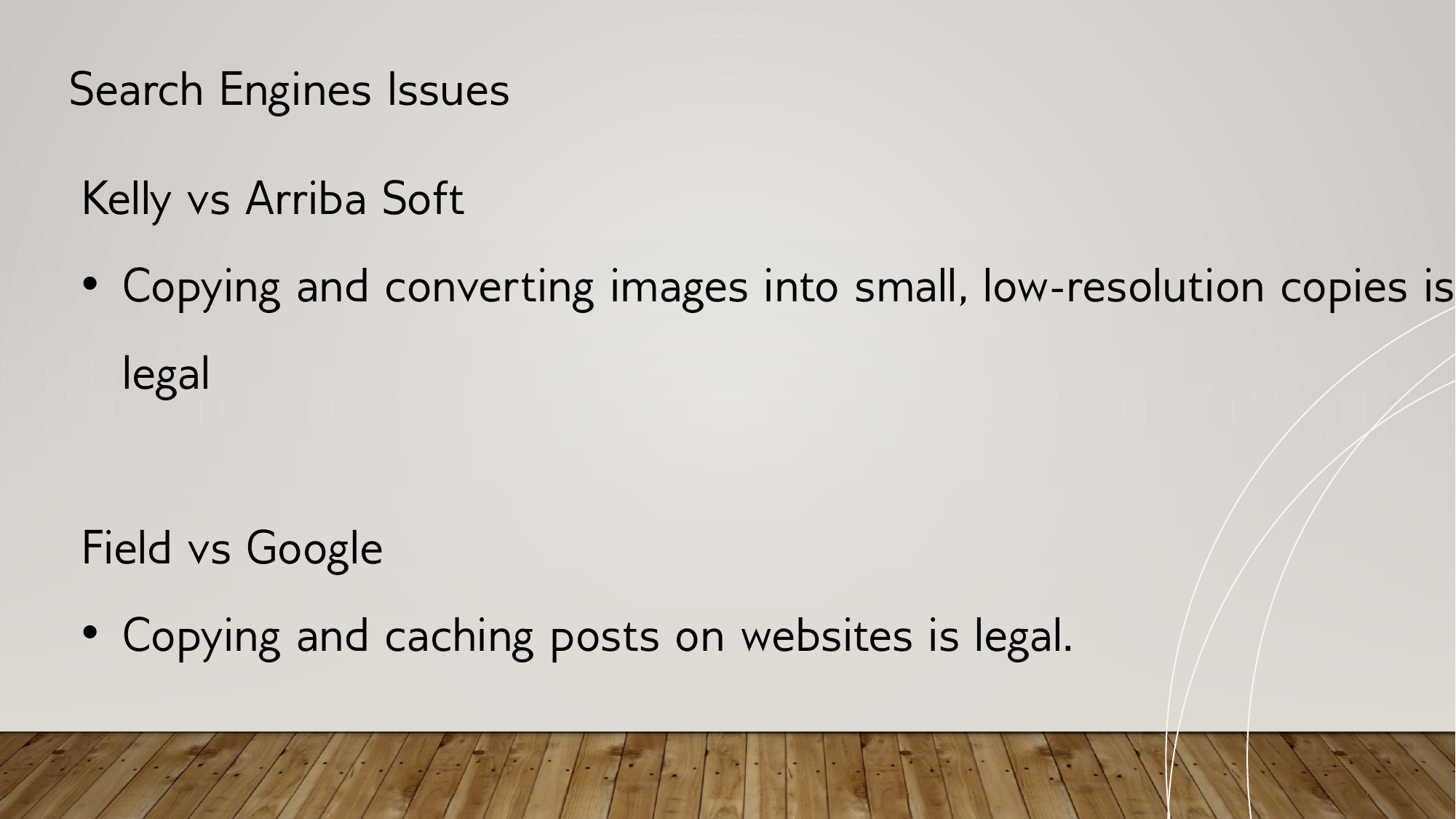

Search Engines Issues
Kelly vs Arriba Soft
Copying and converting images into small, low-resolution copies is legal

Field vs Google
Copying and caching posts on websites is legal.